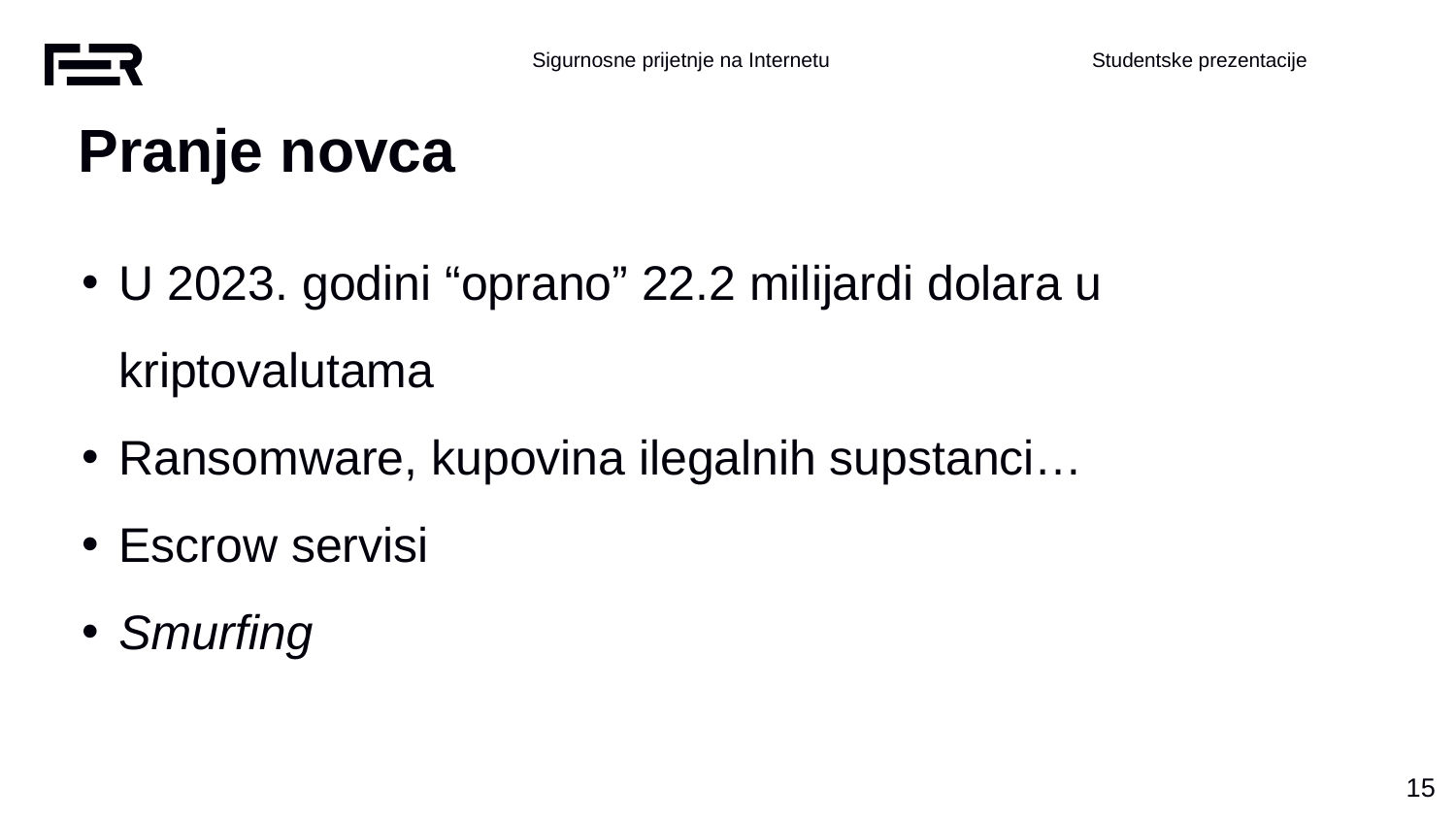

Pranje novca
U 2023. godini “oprano” 22.2 milijardi dolara u kriptovalutama
Ransomware, kupovina ilegalnih supstanci…
Escrow servisi
Smurfing
15